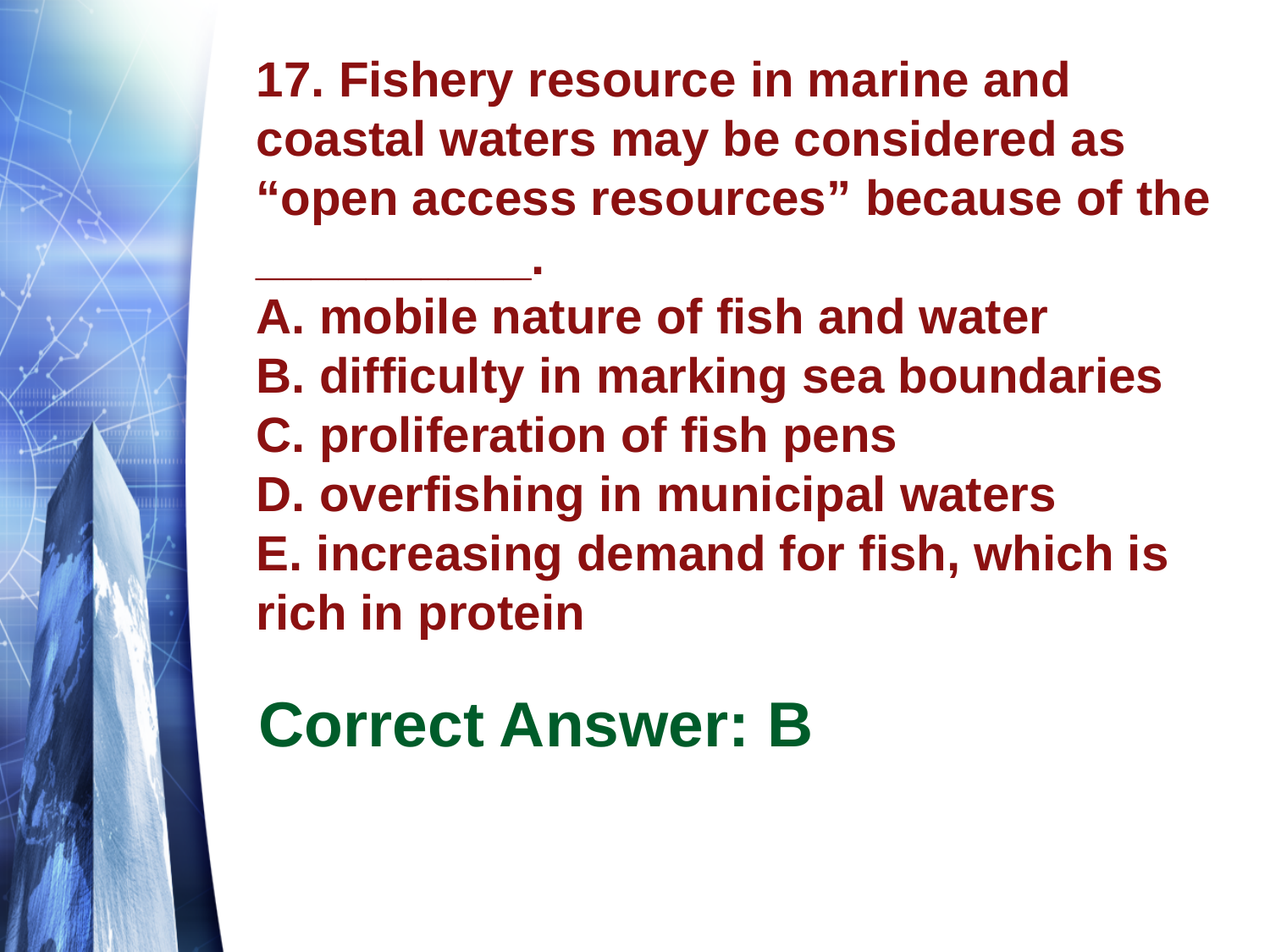

# 17. Fishery resource in marine and coastal waters may be considered as “open access resources” because of the __________. A. mobile nature of fish and water B. difficulty in marking sea boundaries C. proliferation of fish pens D. overfishing in municipal waters E. increasing demand for fish, which is rich in protein
Correct Answer: B